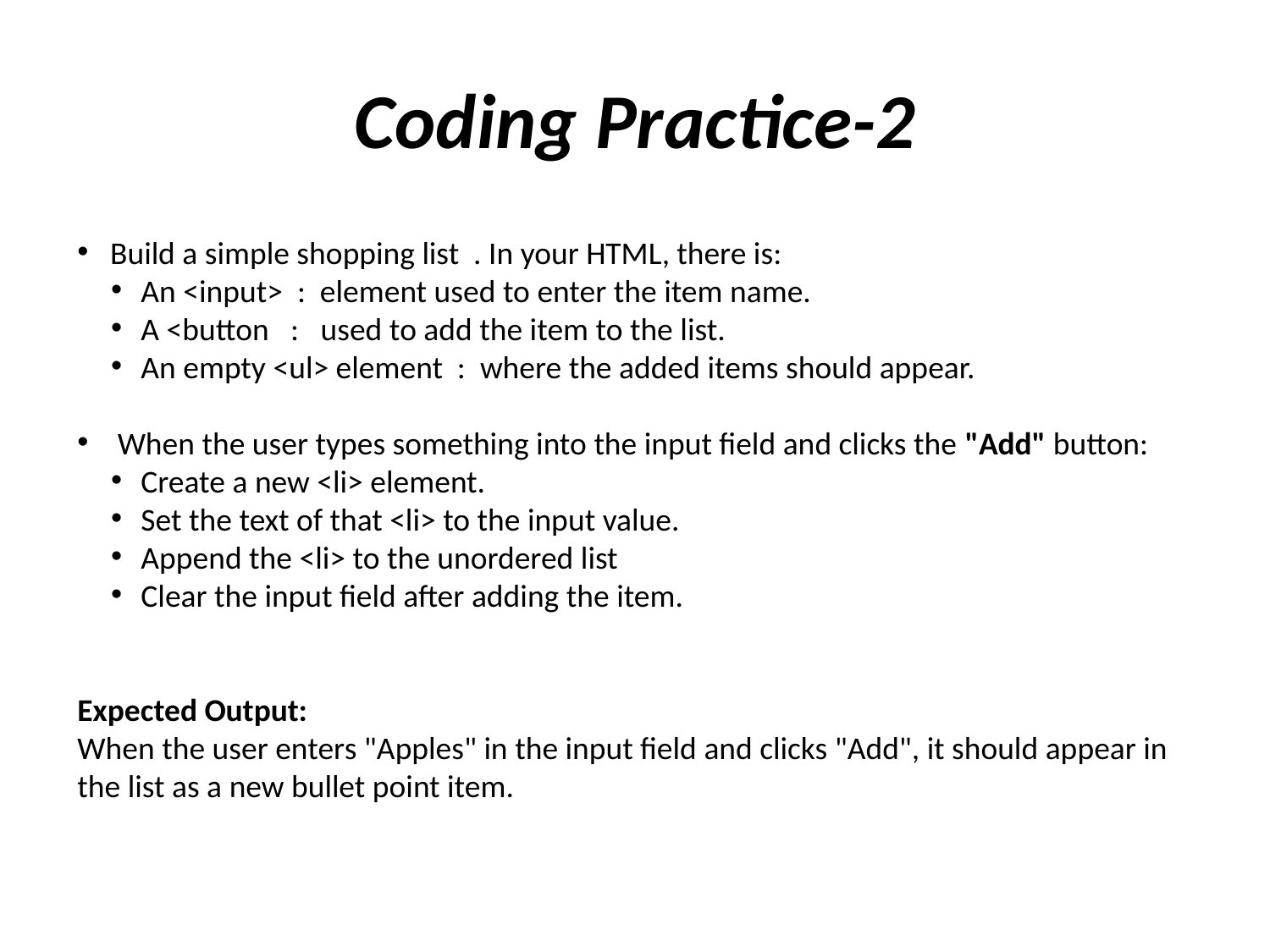

# Coding Practice-2
   Build a simple shopping list  . In your HTML, there is:
An <input>  :  element used to enter the item name.
A <button   :   used to add the item to the list.
An empty <ul> element  :  where the added items should appear.

    When the user types something into the input field and clicks the "Add" button:
Create a new <li> element.
Set the text of that <li> to the input value.
Append the <li> to the unordered list
Clear the input field after adding the item.

Expected Output:
When the user enters "Apples" in the input field and clicks "Add", it should appear in the list as a new bullet point item.